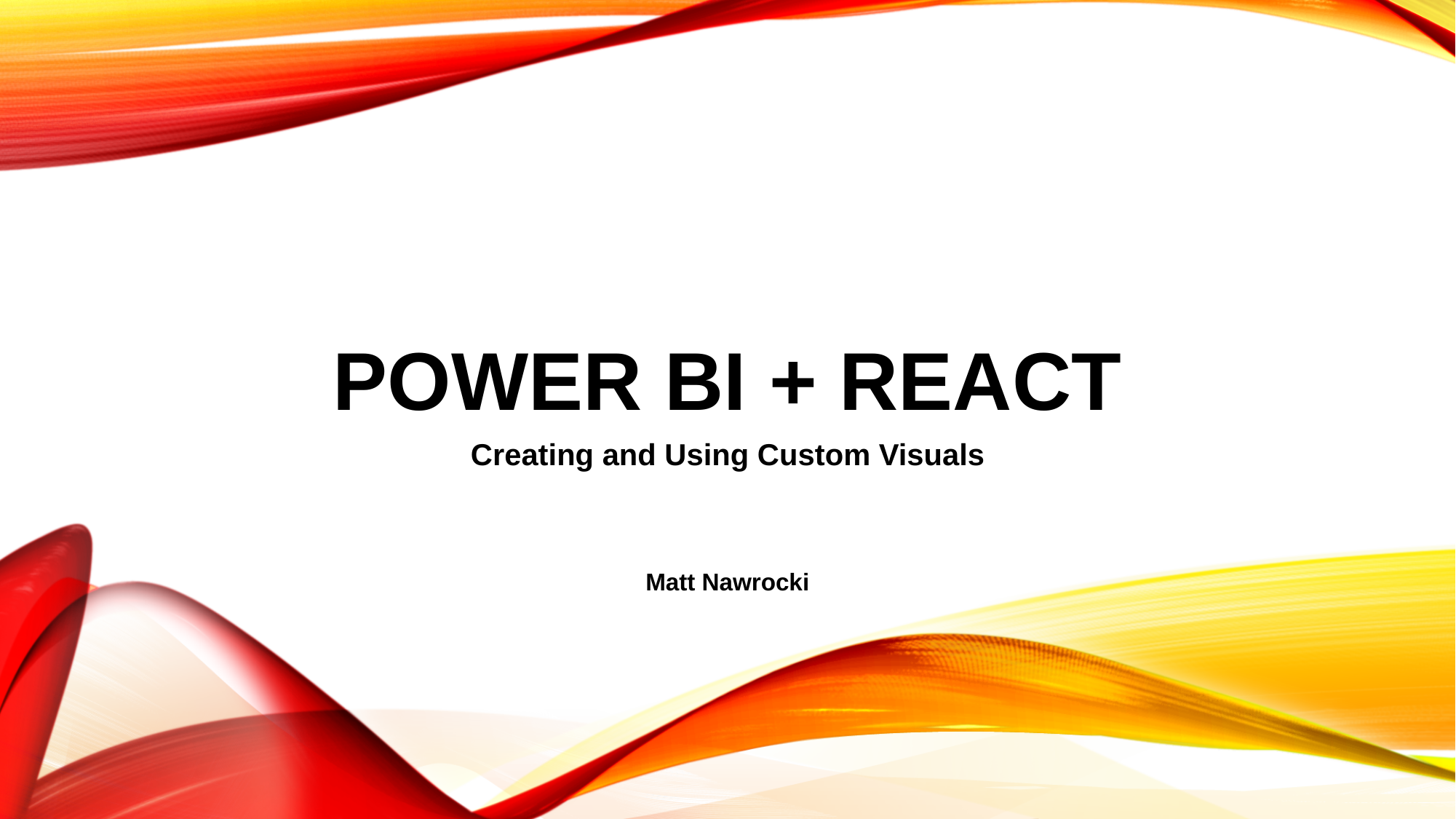

# Power BI + React
Creating and Using Custom Visuals

Matt Nawrocki